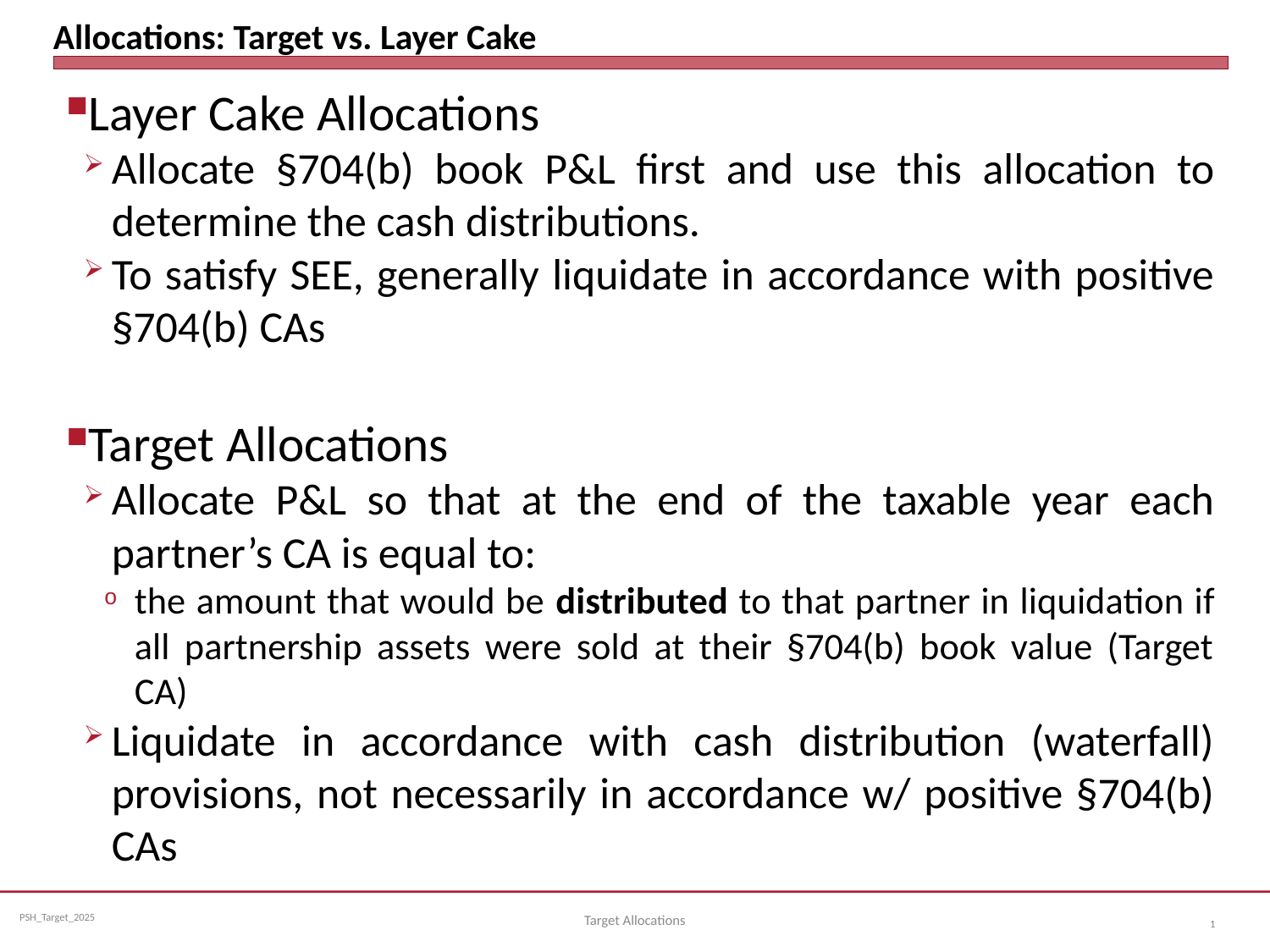

# Allocations: Target vs. Layer Cake
Layer Cake Allocations
Allocate §704(b) book P&L first and use this allocation to determine the cash distributions.
To satisfy SEE, generally liquidate in accordance with positive §704(b) CAs

Target Allocations
Allocate P&L so that at the end of the taxable year each partner’s CA is equal to:
the amount that would be distributed to that partner in liquidation if all partnership assets were sold at their §704(b) book value (Target CA)
Liquidate in accordance with cash distribution (waterfall) provisions, not necessarily in accordance w/ positive §704(b) CAs

Target Allocations
1